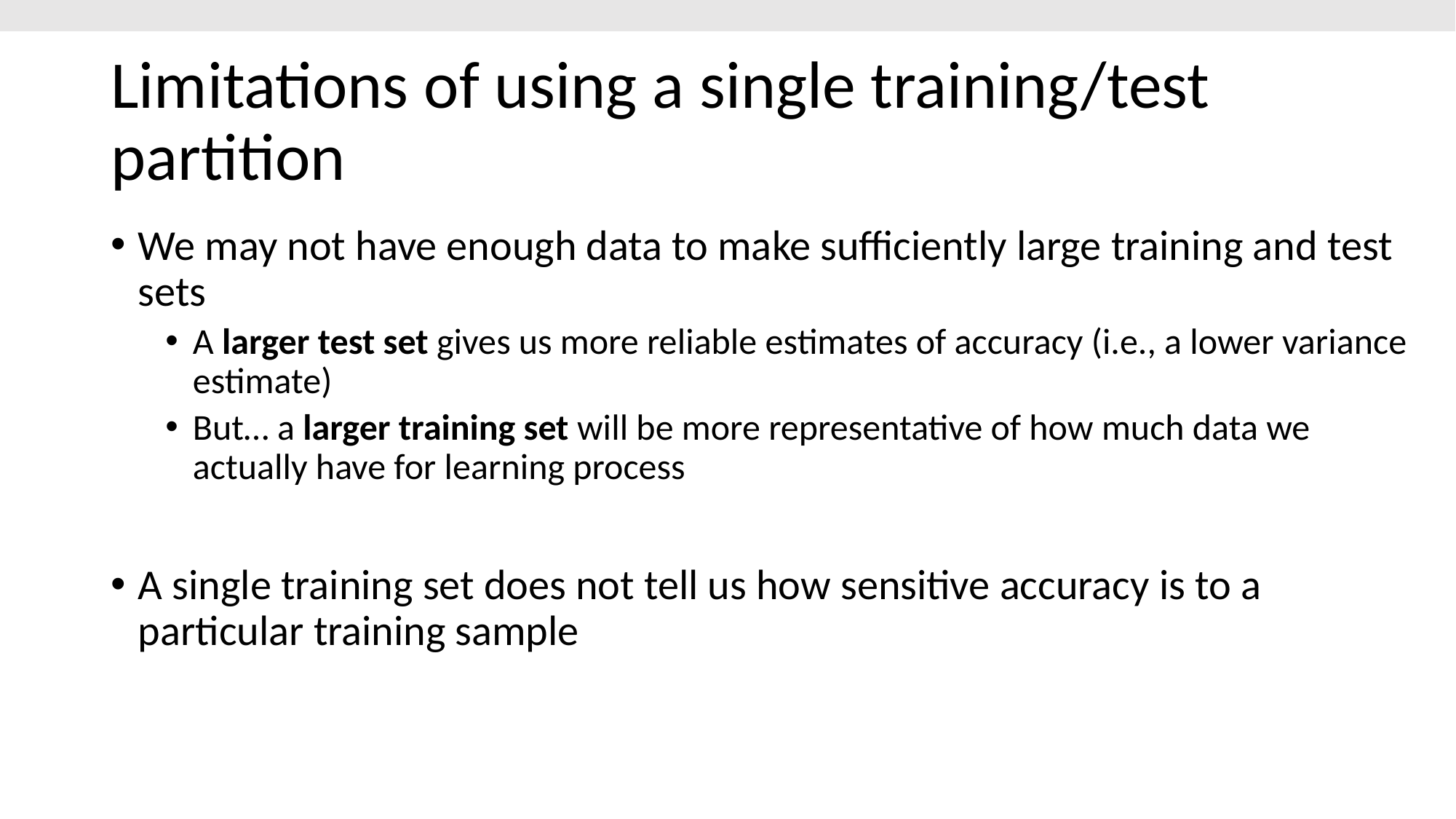

# Limitations of using a single training/test partition
We may not have enough data to make sufficiently large training and test sets
A larger test set gives us more reliable estimates of accuracy (i.e., a lower variance estimate)
But… a larger training set will be more representative of how much data we actually have for learning process

A single training set does not tell us how sensitive accuracy is to a particular training sample